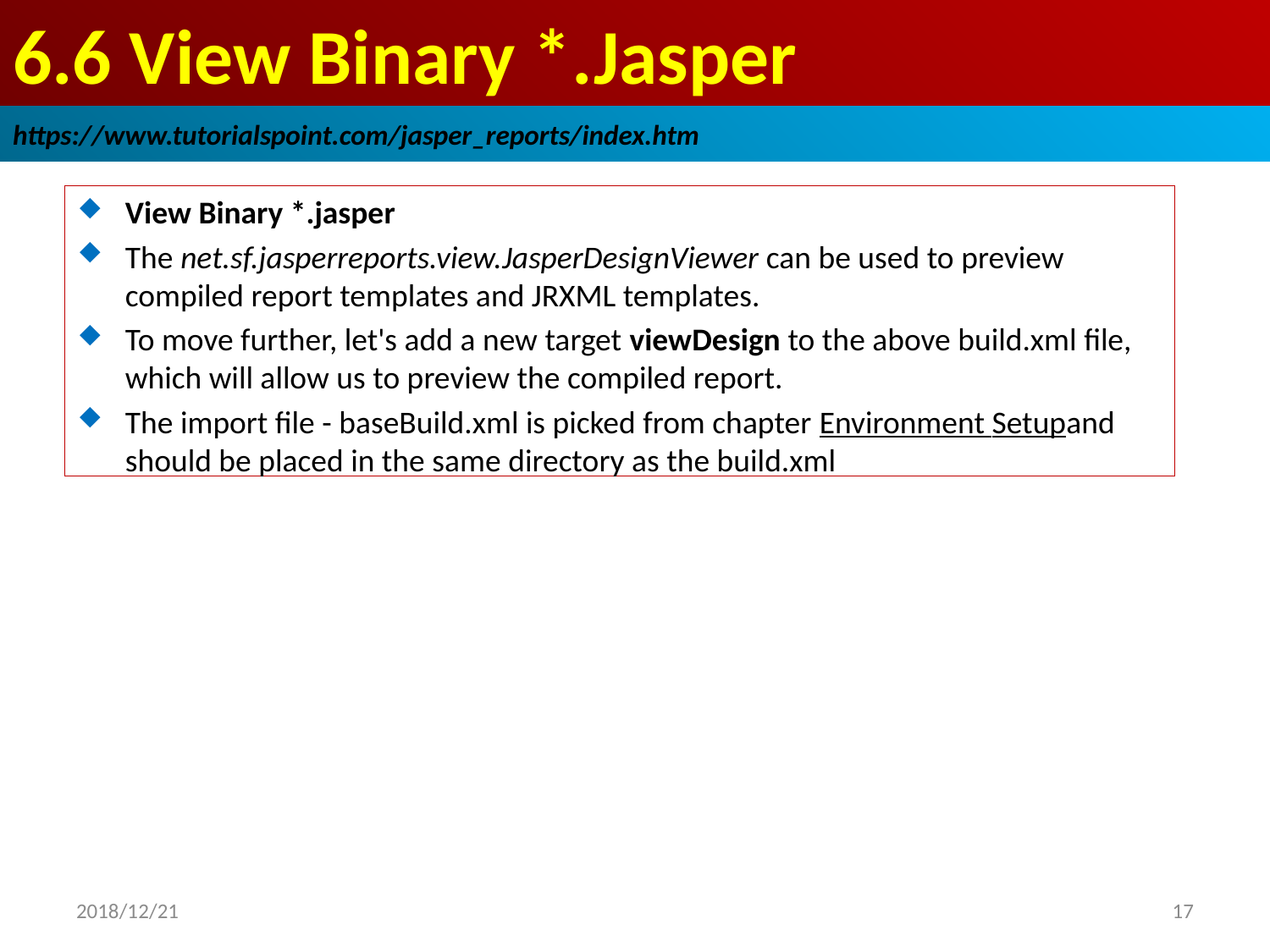

# 6.6 View Binary *.Jasper
https://www.tutorialspoint.com/jasper_reports/index.htm
View Binary *.jasper
The net.sf.jasperreports.view.JasperDesignViewer can be used to preview compiled report templates and JRXML templates.
To move further, let's add a new target viewDesign to the above build.xml file, which will allow us to preview the compiled report.
The import file - baseBuild.xml is picked from chapter Environment Setupand should be placed in the same directory as the build.xml

2018/12/21
17